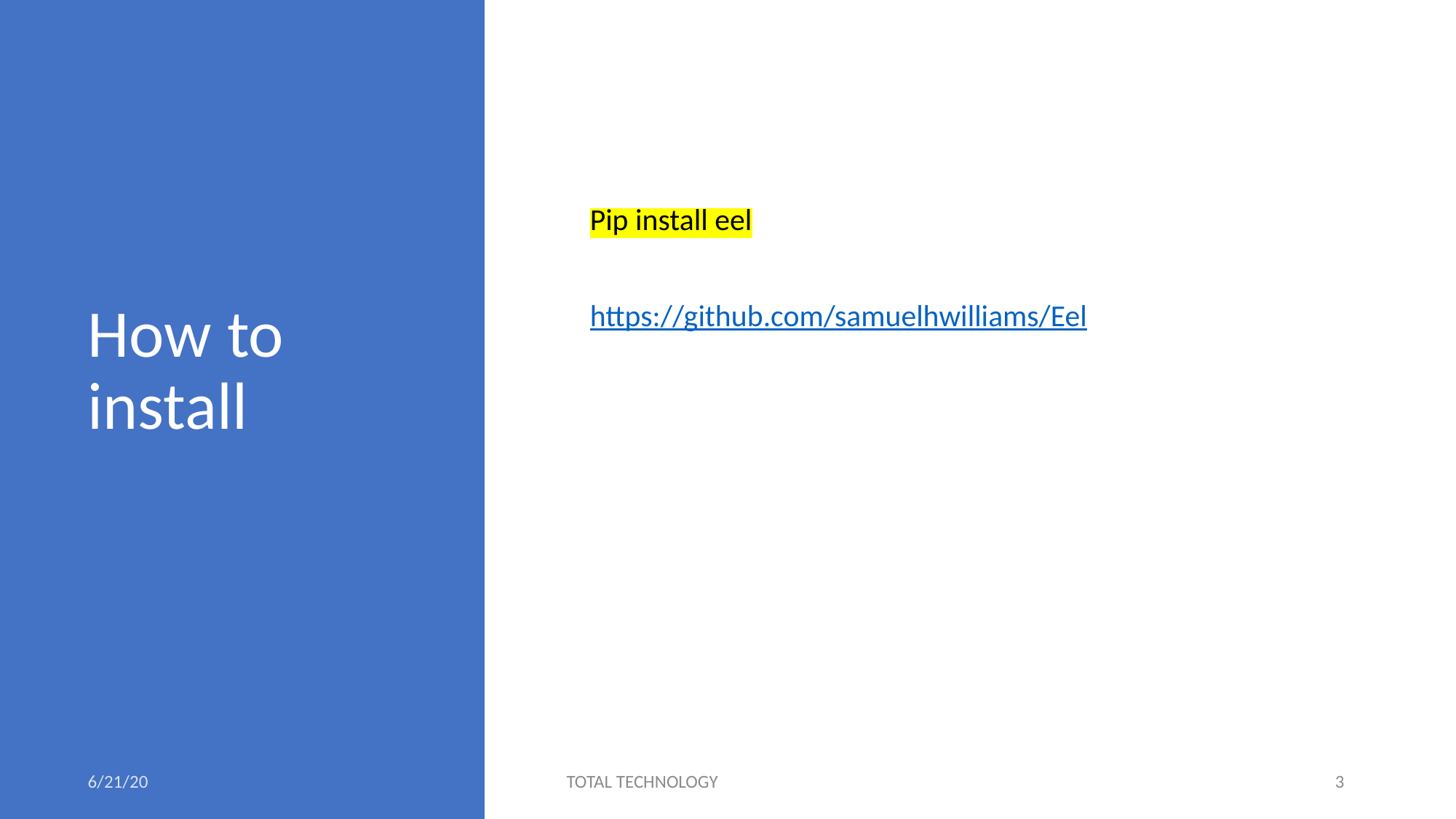

# How to install

Pip install eel

https://github.com/samuelhwilliams/Eel
6/21/20
TOTAL TECHNOLOGY
3